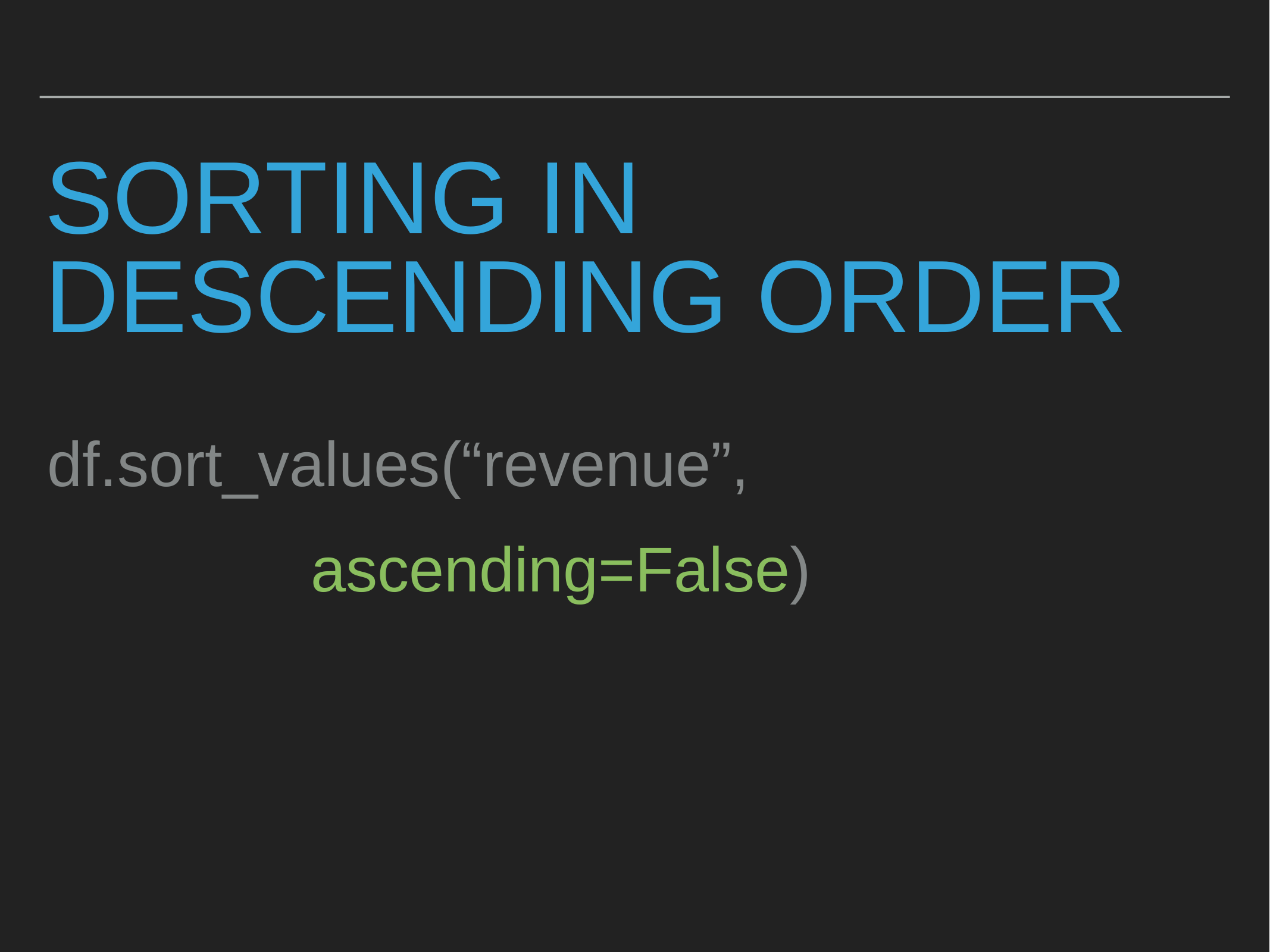

# Sorting in descending order
df.sort_values(“revenue”,
               ascending=False)